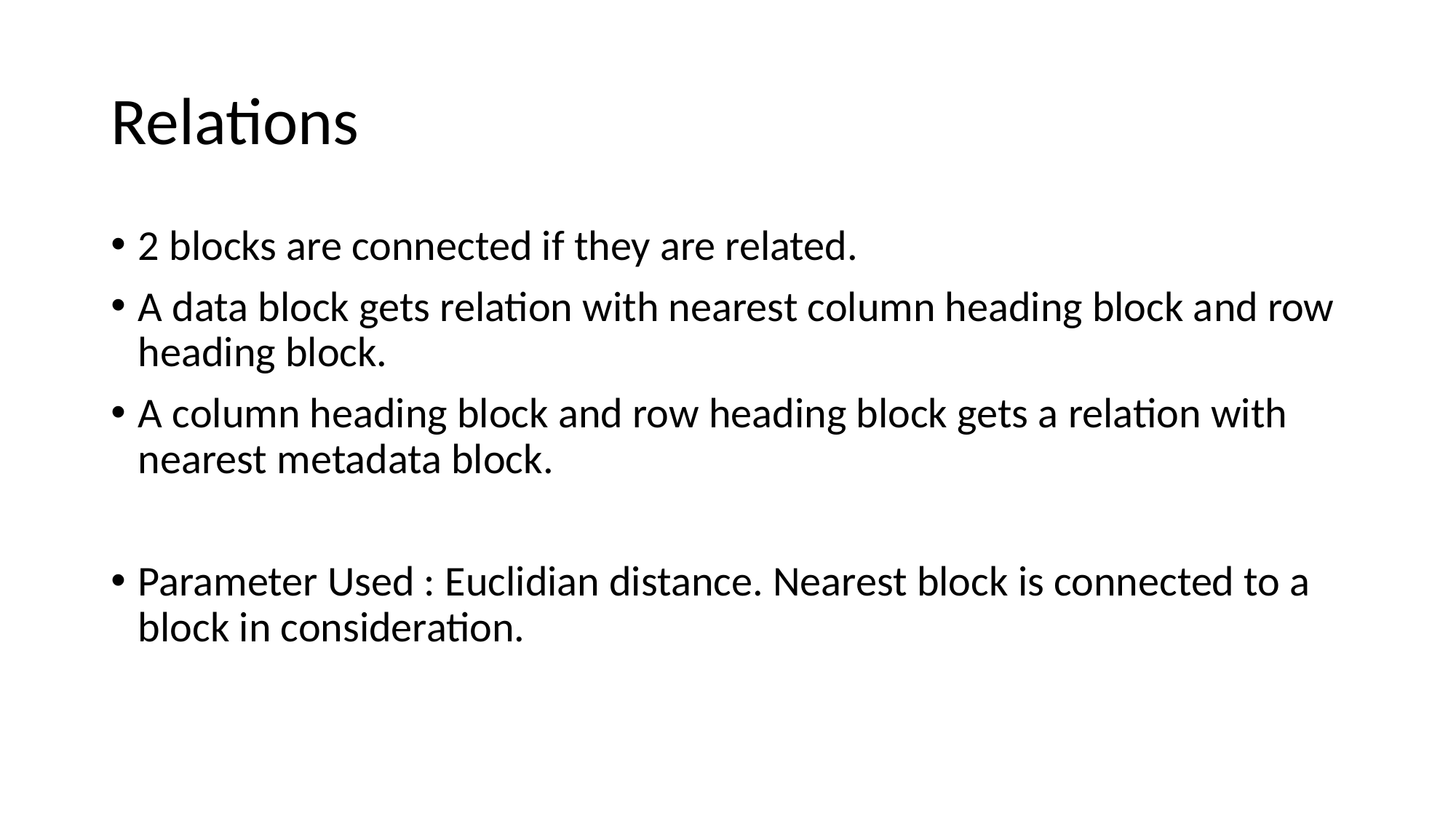

# Relations
2 blocks are connected if they are related.
A data block gets relation with nearest column heading block and row heading block.
A column heading block and row heading block gets a relation with nearest metadata block.

Parameter Used : Euclidian distance. Nearest block is connected to a block in consideration.